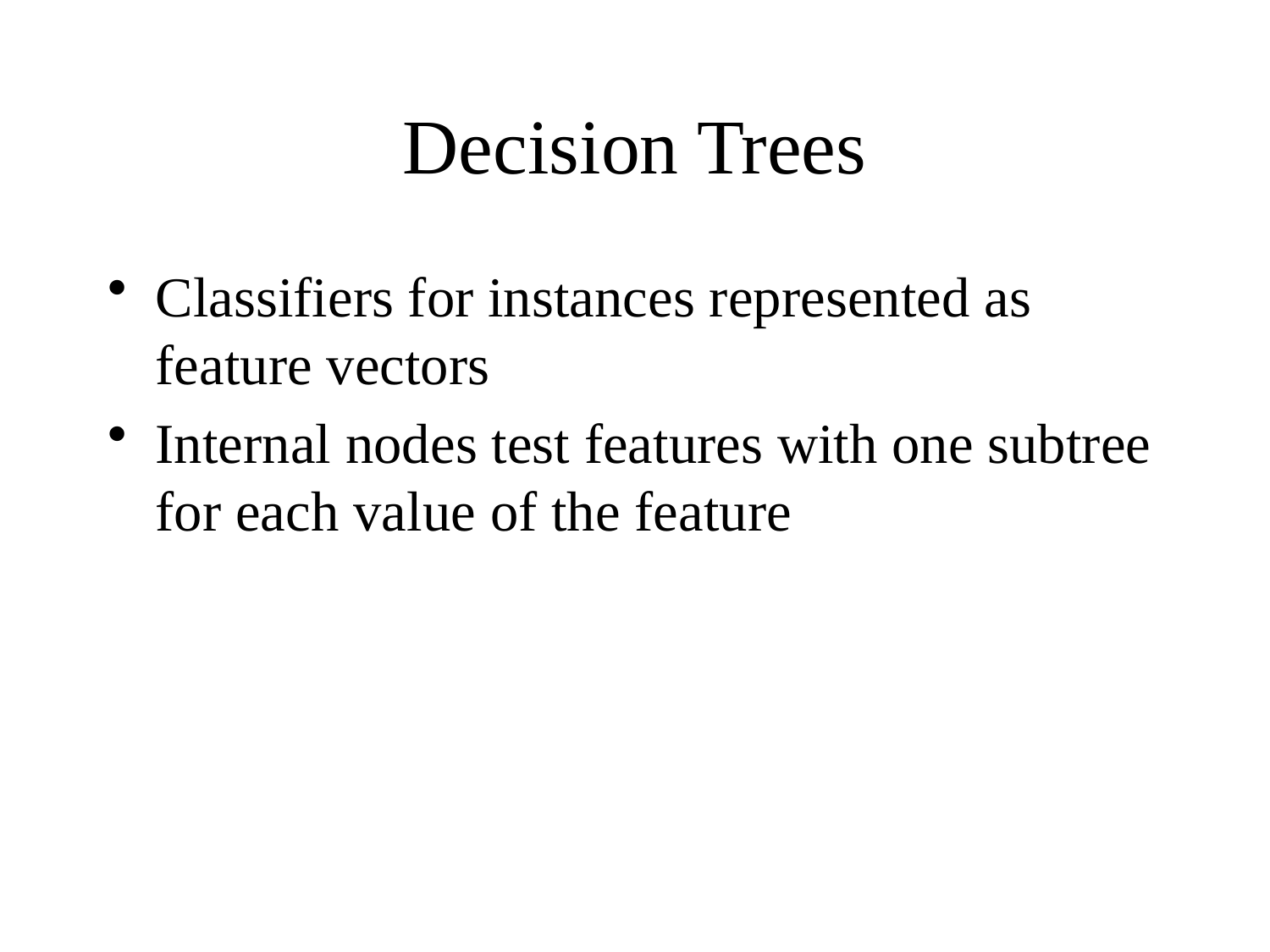

# Decision Trees
Classifiers for instances represented as feature vectors
Internal nodes test features with one subtree for each value of the feature